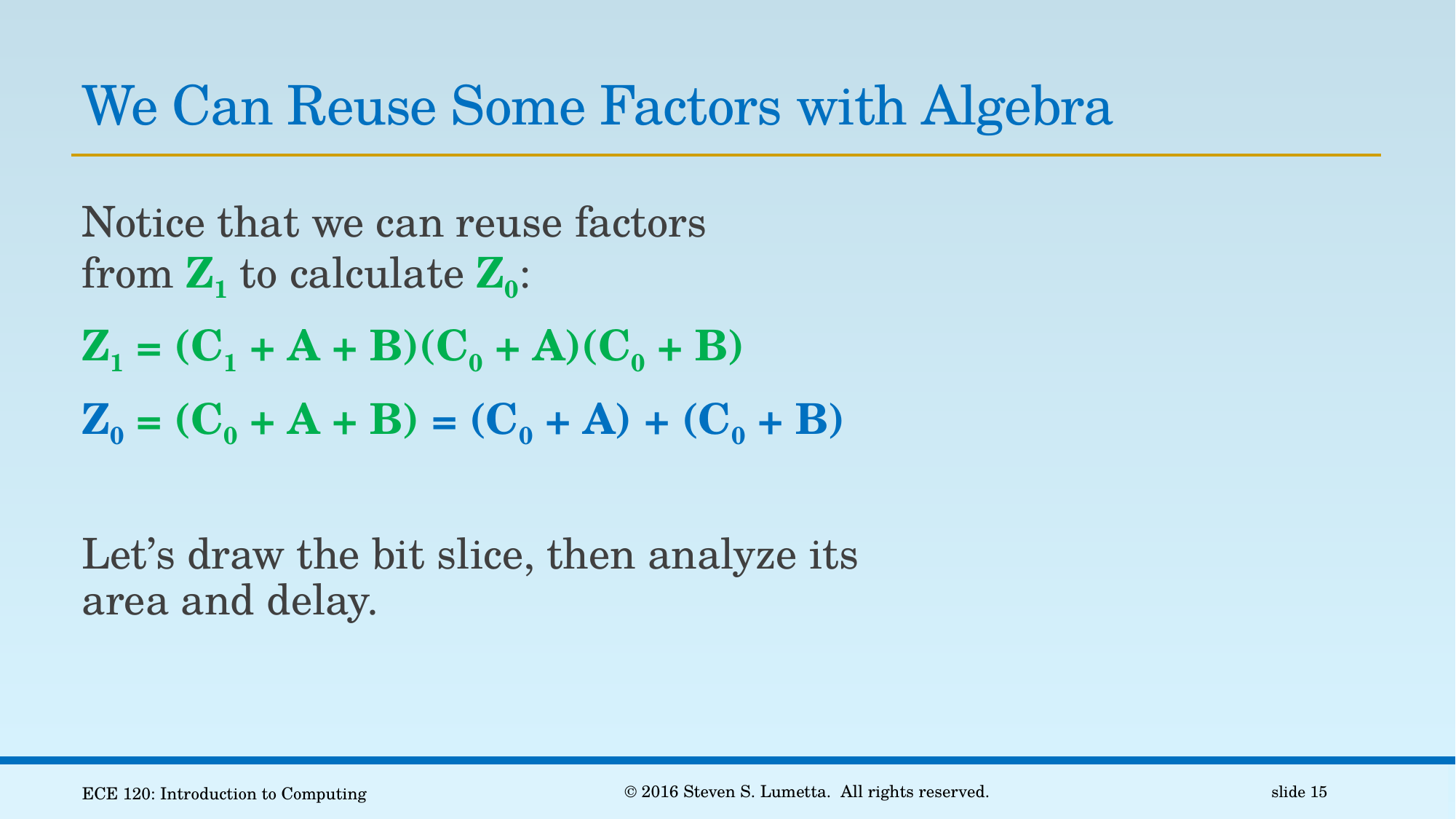

# We Can Reuse Some Factors with Algebra
Notice that we can reuse factors
from Z1 to calculate Z0:
Z1 = (C1 + A + B)(C0 + A)(C0 + B)
Z0 = (C0 + A + B) = (C0 + A) + (C0 + B)

Let’s draw the bit slice, then analyze its
area and delay.
ECE 120: Introduction to Computing
© 2016 Steven S. Lumetta.  All rights reserved.
slide 15